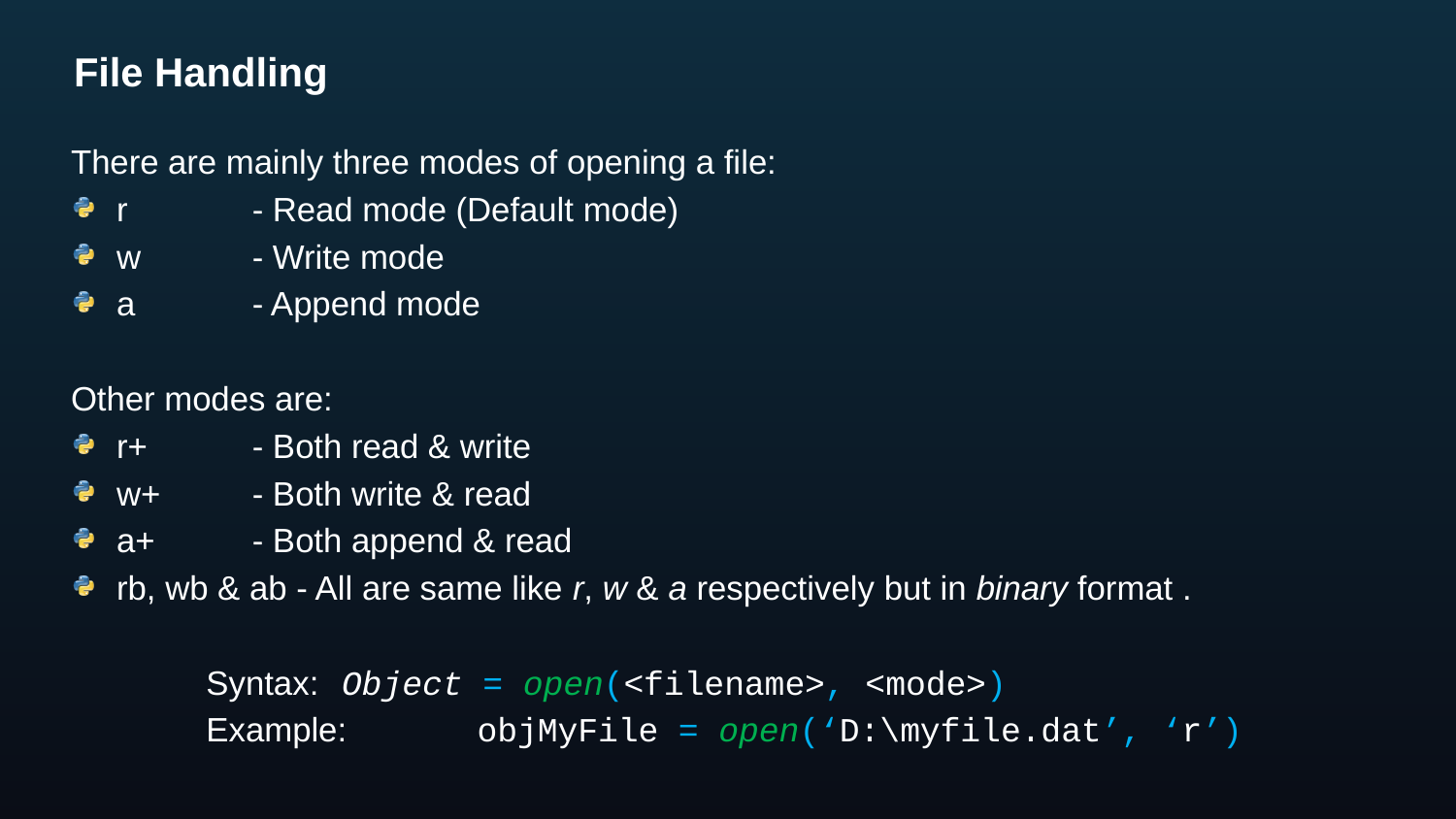

# File Handling
There are mainly three modes of opening a file:
r 		- Read mode (Default mode)
w		- Write mode
a		- Append mode

Other modes are:
r+ 	- Both read & write
w+ 	- Both write & read
a+ 	- Both append & read
rb, wb & ab - All are same like r, w & a respectively but in binary format .

	Syntax: 		Object = open(<filename>, <mode>)
	Example: 	objMyFile = open(‘D:\myfile.dat’, ‘r’)